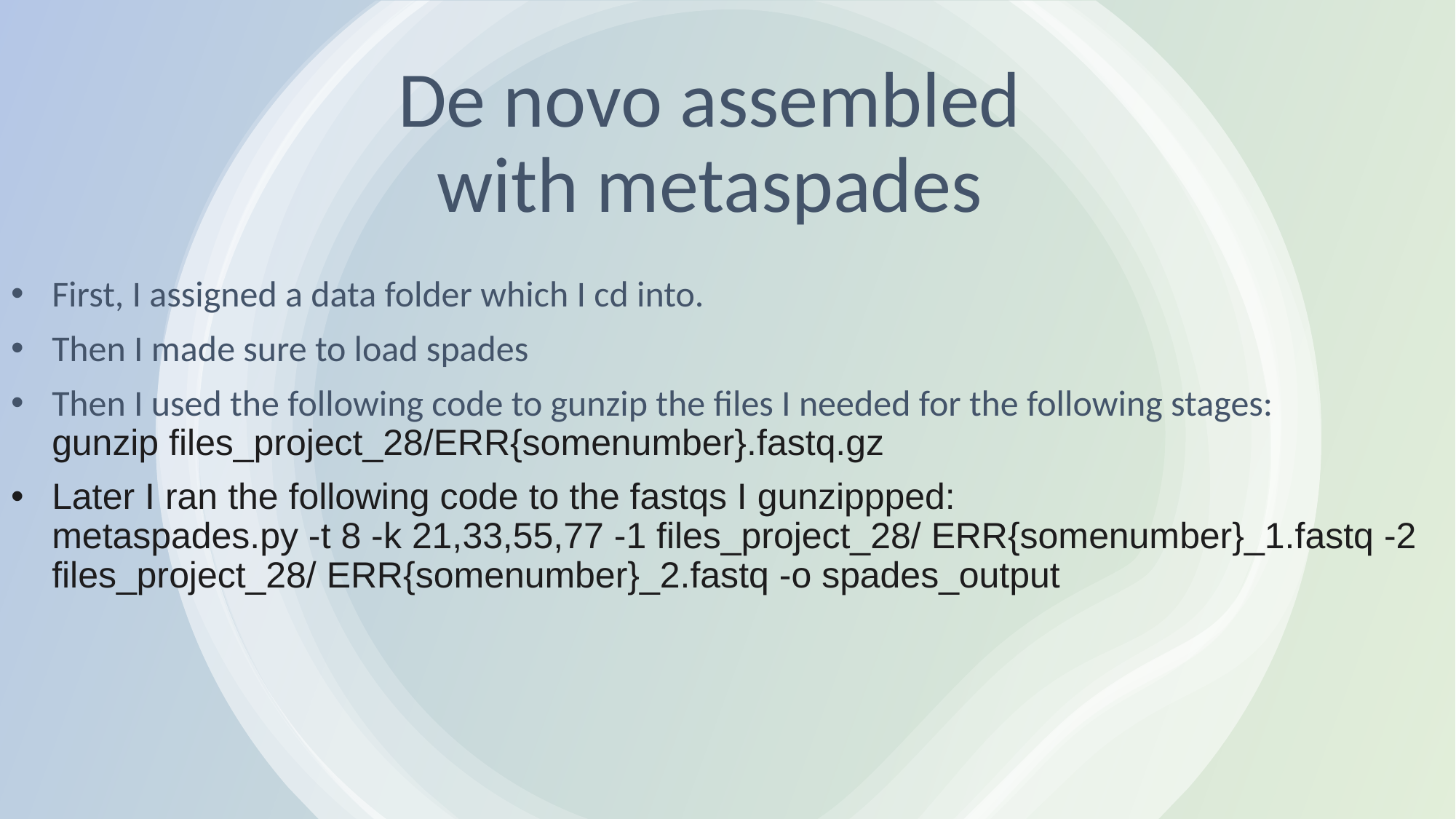

# De novo assembled with metaspades
First, I assigned a data folder which I cd into.
Then I made sure to load spades
Then I used the following code to gunzip the files I needed for the following stages:
gunzip files_project_28/ERR{somenumber}.fastq.gz
Later I ran the following code to the fastqs I gunzippped:
metaspades.py -t 8 -k 21,33,55,77 -1 files_project_28/ ERR{somenumber}_1.fastq -2 files_project_28/ ERR{somenumber}_2.fastq -o spades_output